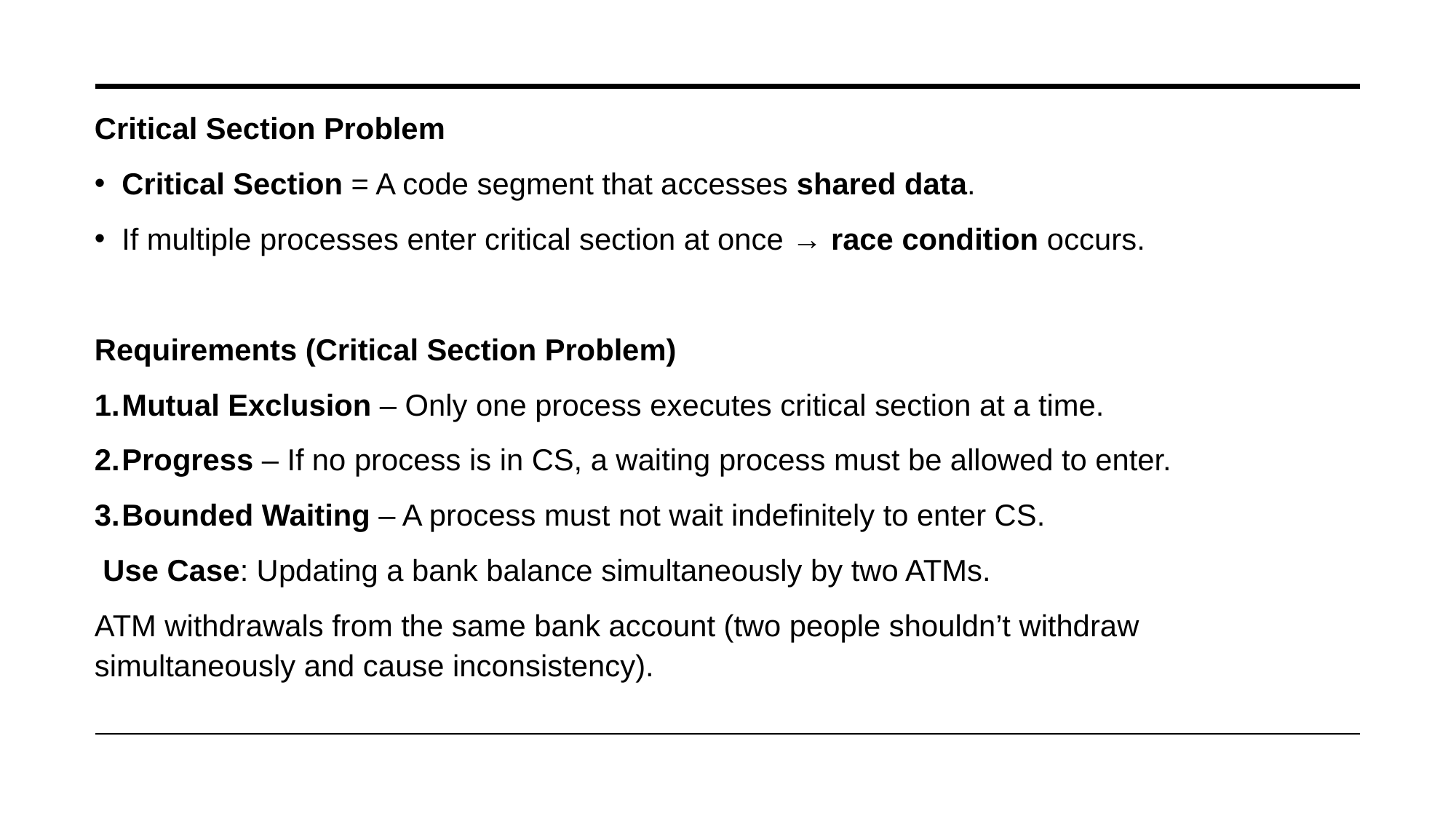

Critical Section Problem
Critical Section = A code segment that accesses shared data.
If multiple processes enter critical section at once → race condition occurs.

Requirements (Critical Section Problem)
Mutual Exclusion – Only one process executes critical section at a time.
Progress – If no process is in CS, a waiting process must be allowed to enter.
Bounded Waiting – A process must not wait indefinitely to enter CS.
 Use Case: Updating a bank balance simultaneously by two ATMs.
ATM withdrawals from the same bank account (two people shouldn’t withdraw simultaneously and cause inconsistency).